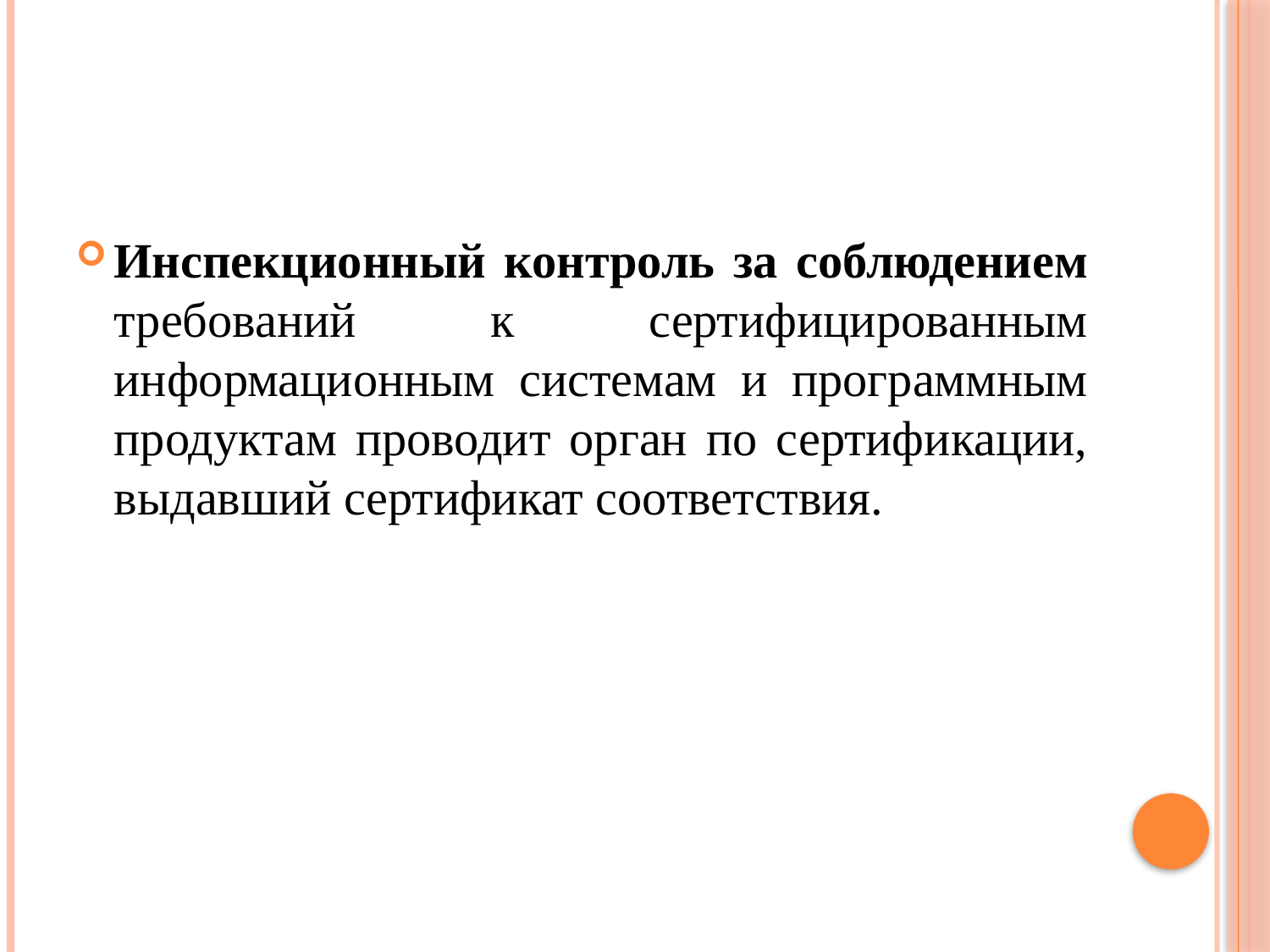

#
Инспекционный контроль за соблюдением требований к сертифицированным информационным системам и программным продуктам проводит орган по сертификации, выдавший сертификат соответствия.